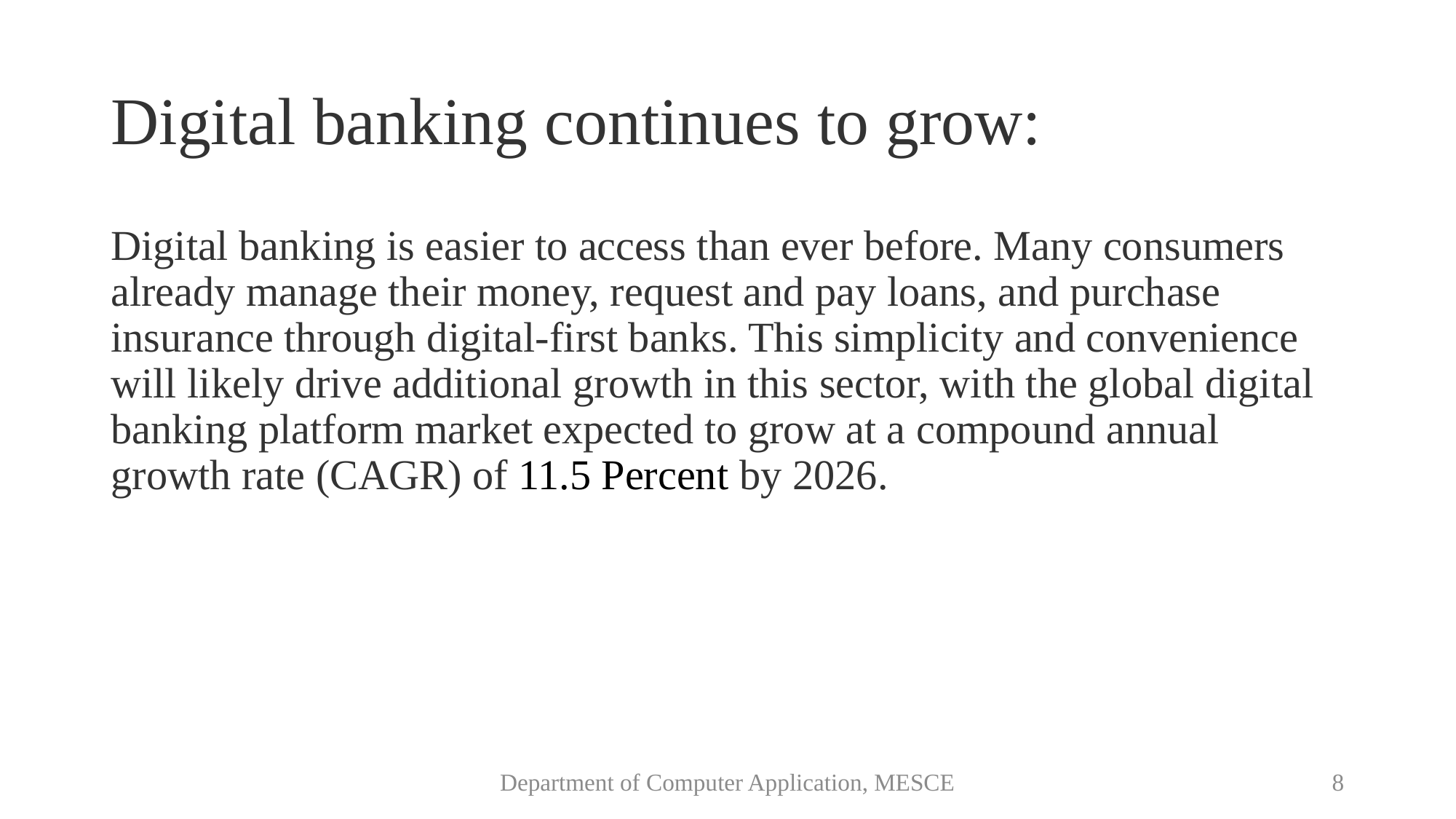

# Digital banking continues to grow:
Digital banking is easier to access than ever before. Many consumers already manage their money, request and pay loans, and purchase insurance through digital-first banks. This simplicity and convenience will likely drive additional growth in this sector, with the global digital banking platform market expected to grow at a compound annual growth rate (CAGR) of 11.5 Percent by 2026.

Department of Computer Application, MESCE
8